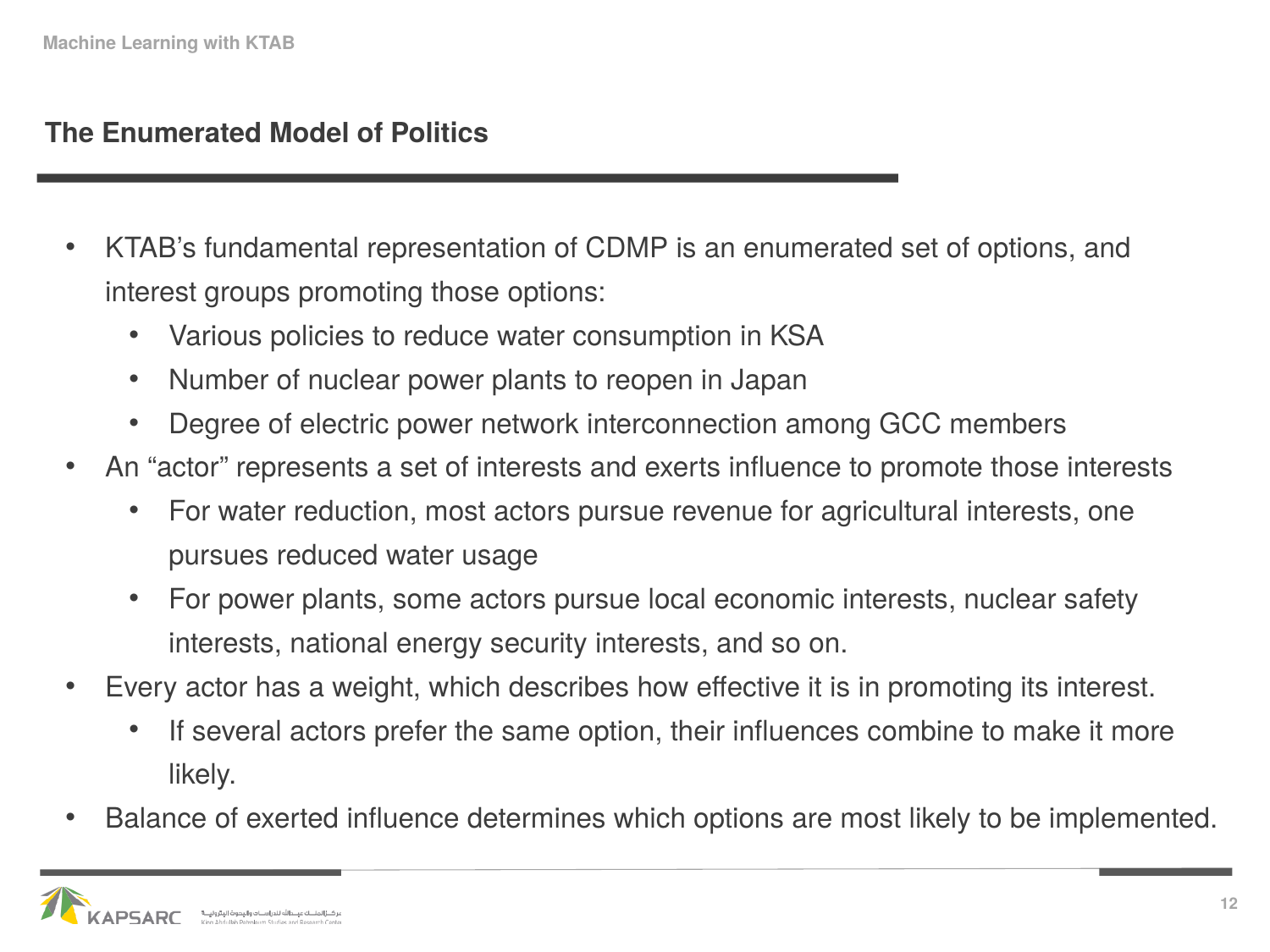

The Enumerated Model of Politics

KTAB’s fundamental representation of CDMP is an enumerated set of options, and interest groups promoting those options:
Various policies to reduce water consumption in KSA
Number of nuclear power plants to reopen in Japan
Degree of electric power network interconnection among GCC members
An “actor” represents a set of interests and exerts influence to promote those interests
For water reduction, most actors pursue revenue for agricultural interests, one pursues reduced water usage
For power plants, some actors pursue local economic interests, nuclear safety interests, national energy security interests, and so on.
Every actor has a weight, which describes how effective it is in promoting its interest.
If several actors prefer the same option, their influences combine to make it more likely.
Balance of exerted influence determines which options are most likely to be implemented.